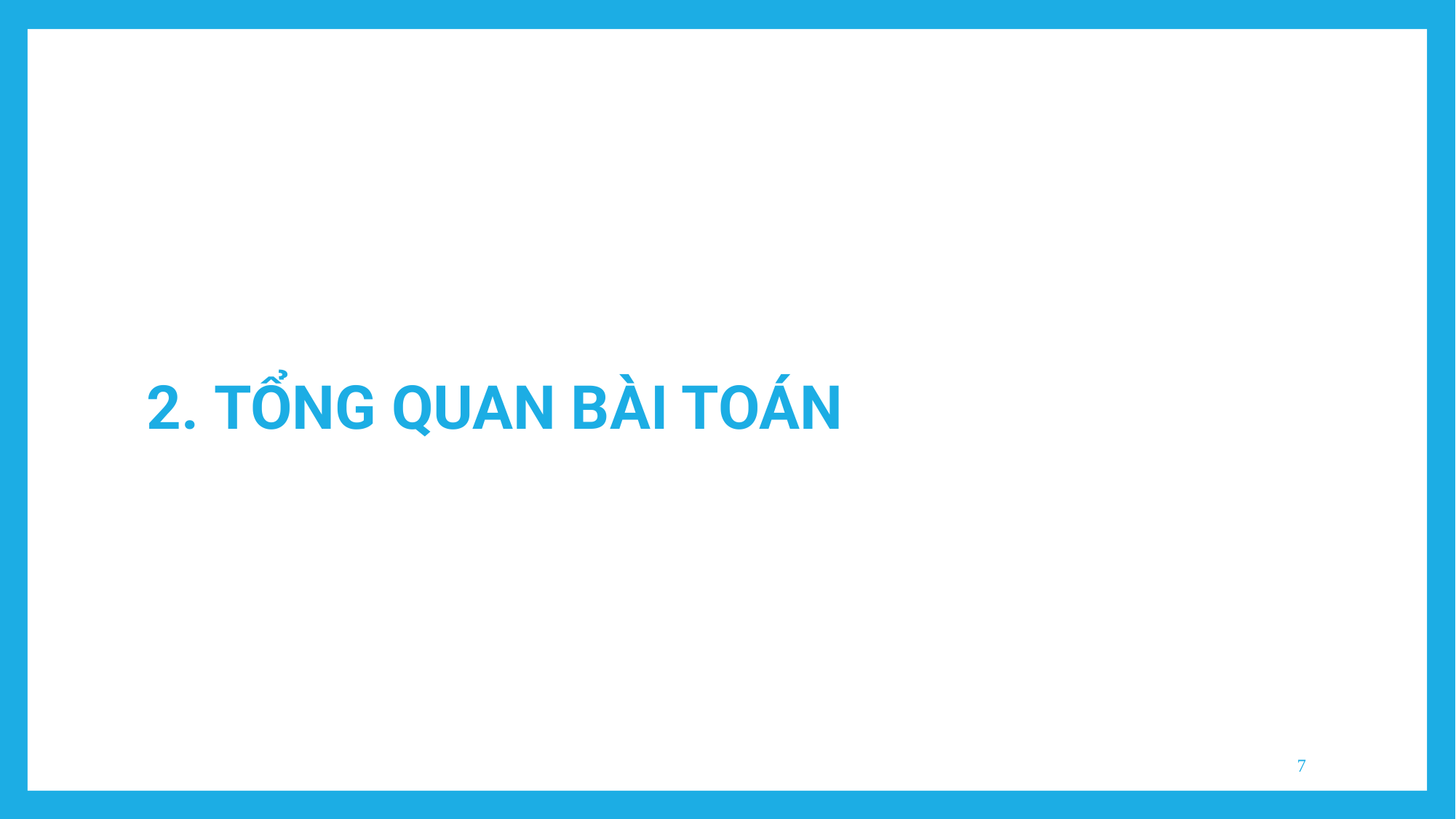

# 2. TỔNG QUAN BÀI TOÁN
7